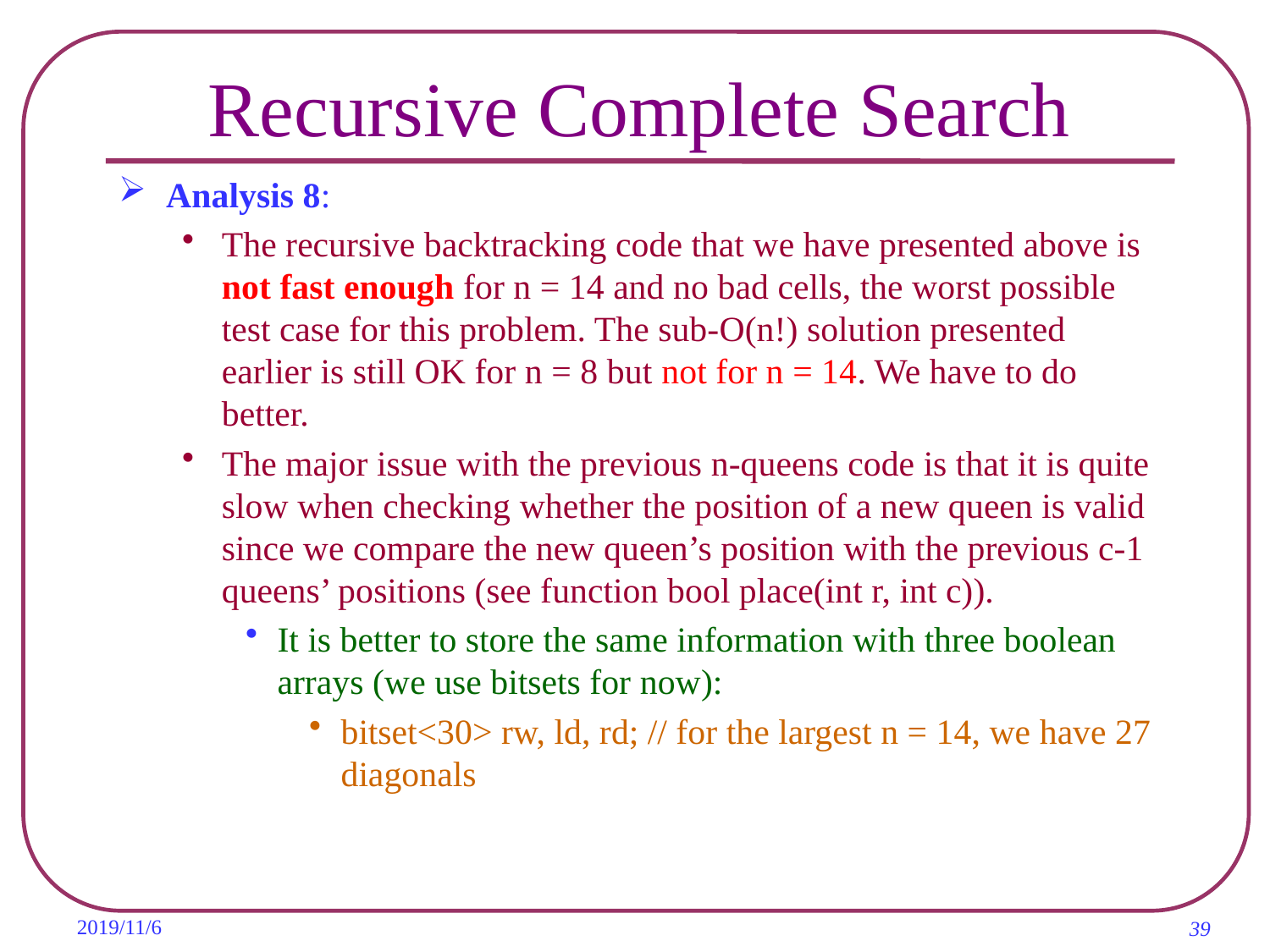

# Recursive Complete Search
Analysis 8:
The recursive backtracking code that we have presented above is not fast enough for n = 14 and no bad cells, the worst possible test case for this problem. The sub-O(n!) solution presented earlier is still OK for n = 8 but not for n = 14. We have to do better.
The major issue with the previous n-queens code is that it is quite slow when checking whether the position of a new queen is valid since we compare the new queen’s position with the previous c-1 queens’ positions (see function bool place(int r, int c)).
It is better to store the same information with three boolean arrays (we use bitsets for now):
bitset<30> rw, ld, rd; // for the largest n = 14, we have 27 diagonals

2019/11/6
39